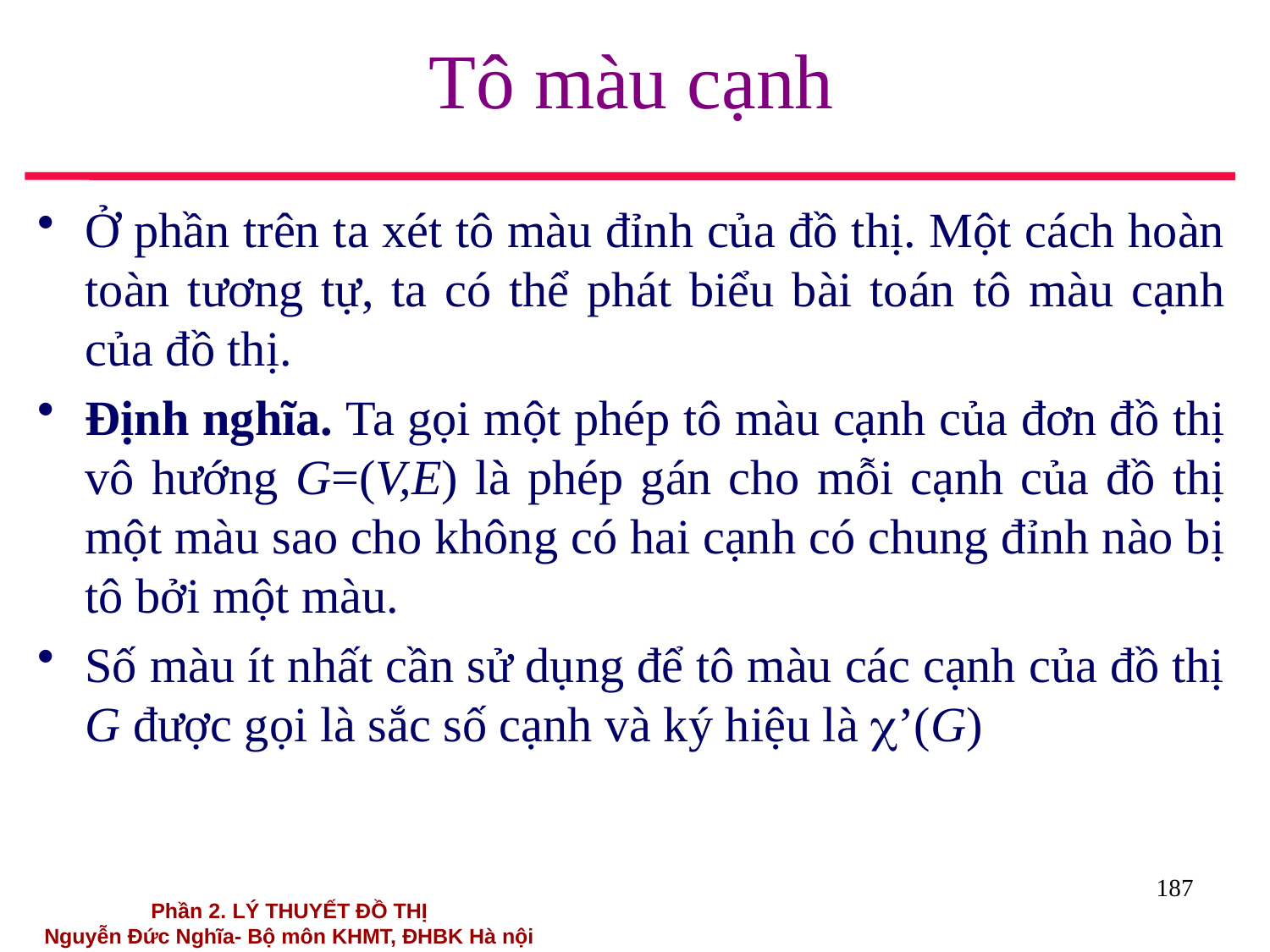

# Tô màu cạnh
Ở phần trên ta xét tô màu đỉnh của đồ thị. Một cách hoàn toàn tương tự, ta có thể phát biểu bài toán tô màu cạnh của đồ thị.
Định nghĩa. Ta gọi một phép tô màu cạnh của đơn đồ thị vô hướng G=(V,E) là phép gán cho mỗi cạnh của đồ thị một màu sao cho không có hai cạnh có chung đỉnh nào bị tô bởi một màu.
Số màu ít nhất cần sử dụng để tô màu các cạnh của đồ thị G được gọi là sắc số cạnh và ký hiệu là χ’(G)

187
Phần 2. LÝ THUYẾT ĐỒ THỊ
Nguyễn Đức Nghĩa- Bộ môn KHMT, ĐHBK Hà nội